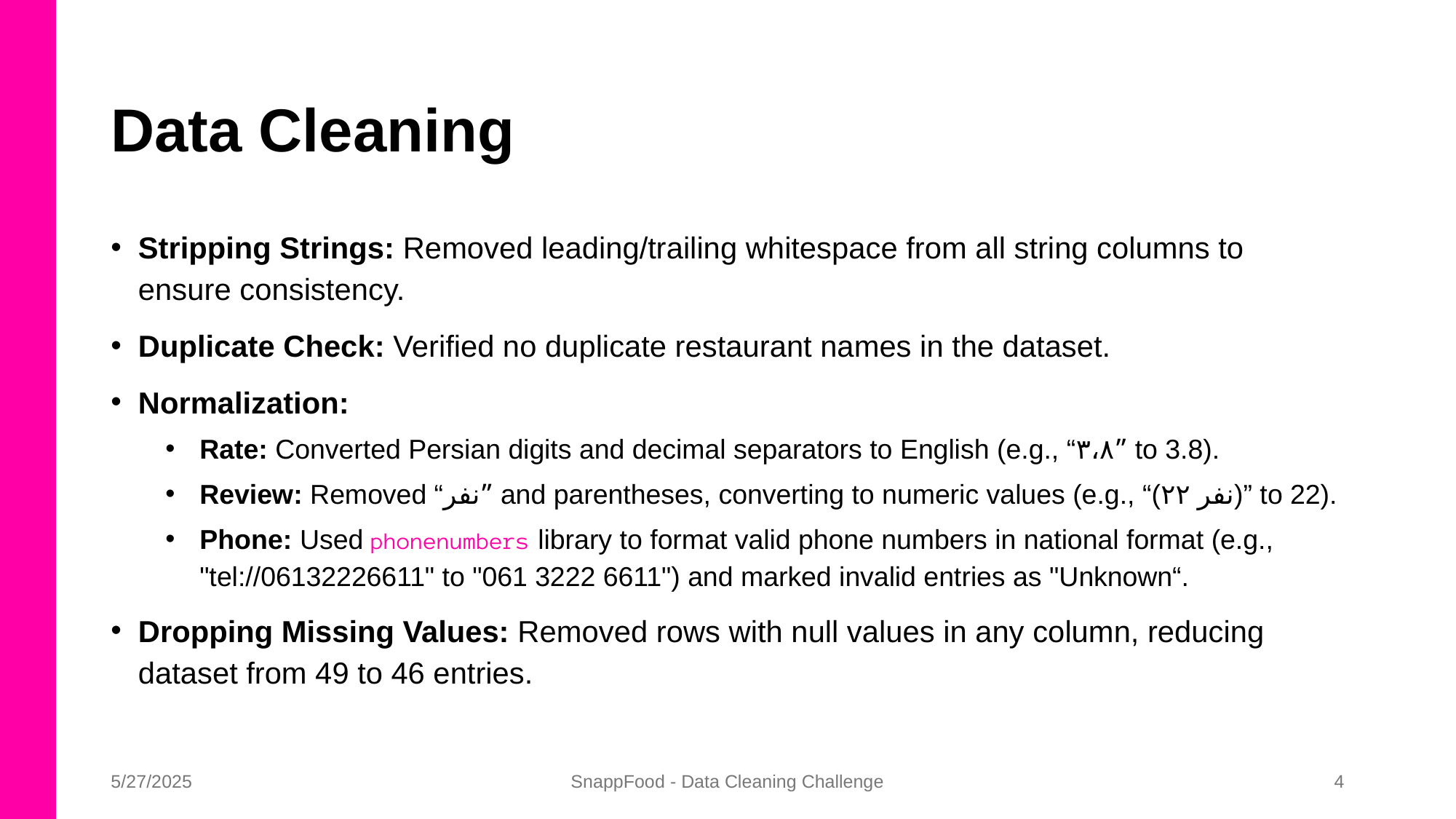

# Data Cleaning
Stripping Strings: Removed leading/trailing whitespace from all string columns to ensure consistency.
Duplicate Check: Verified no duplicate restaurant names in the dataset.
Normalization:
Rate: Converted Persian digits and decimal separators to English (e.g., “۳،۸” to 3.8).
Review: Removed “نفر” and parentheses, converting to numeric values (e.g., “(۲۲ نفر)” to 22).
Phone: Used phonenumbers library to format valid phone numbers in national format (e.g., "tel://06132226611" to "061 3222 6611") and marked invalid entries as "Unknown“.
Dropping Missing Values: Removed rows with null values in any column, reducing dataset from 49 to 46 entries.
5/27/2025
SnappFood - Data Cleaning Challenge
4